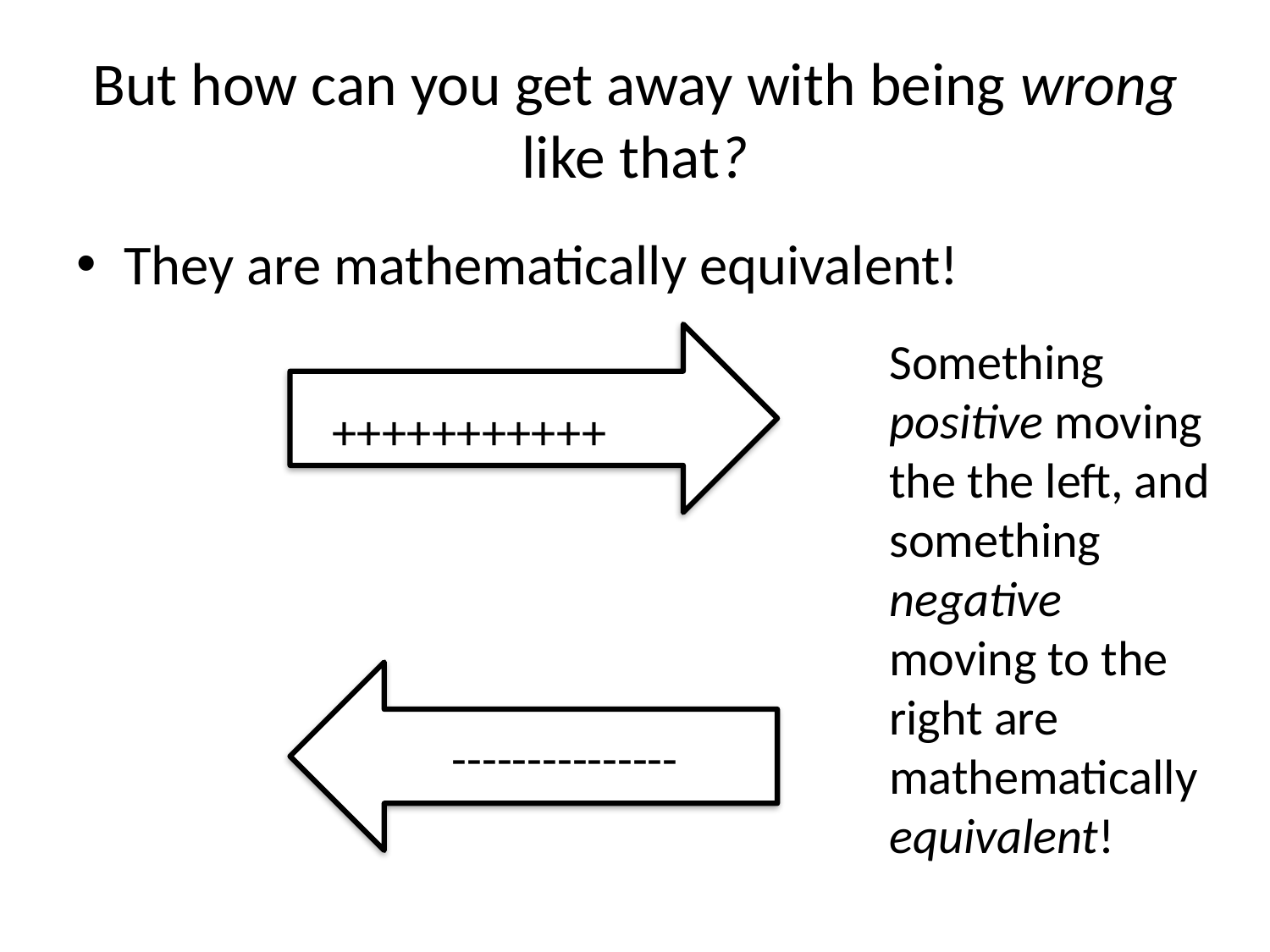

# But how can you get away with being wrong like that?
They are mathematically equivalent!

Something positive moving the the left, and something negative moving to the right are mathematically equivalent!
+++++++++++

---------------